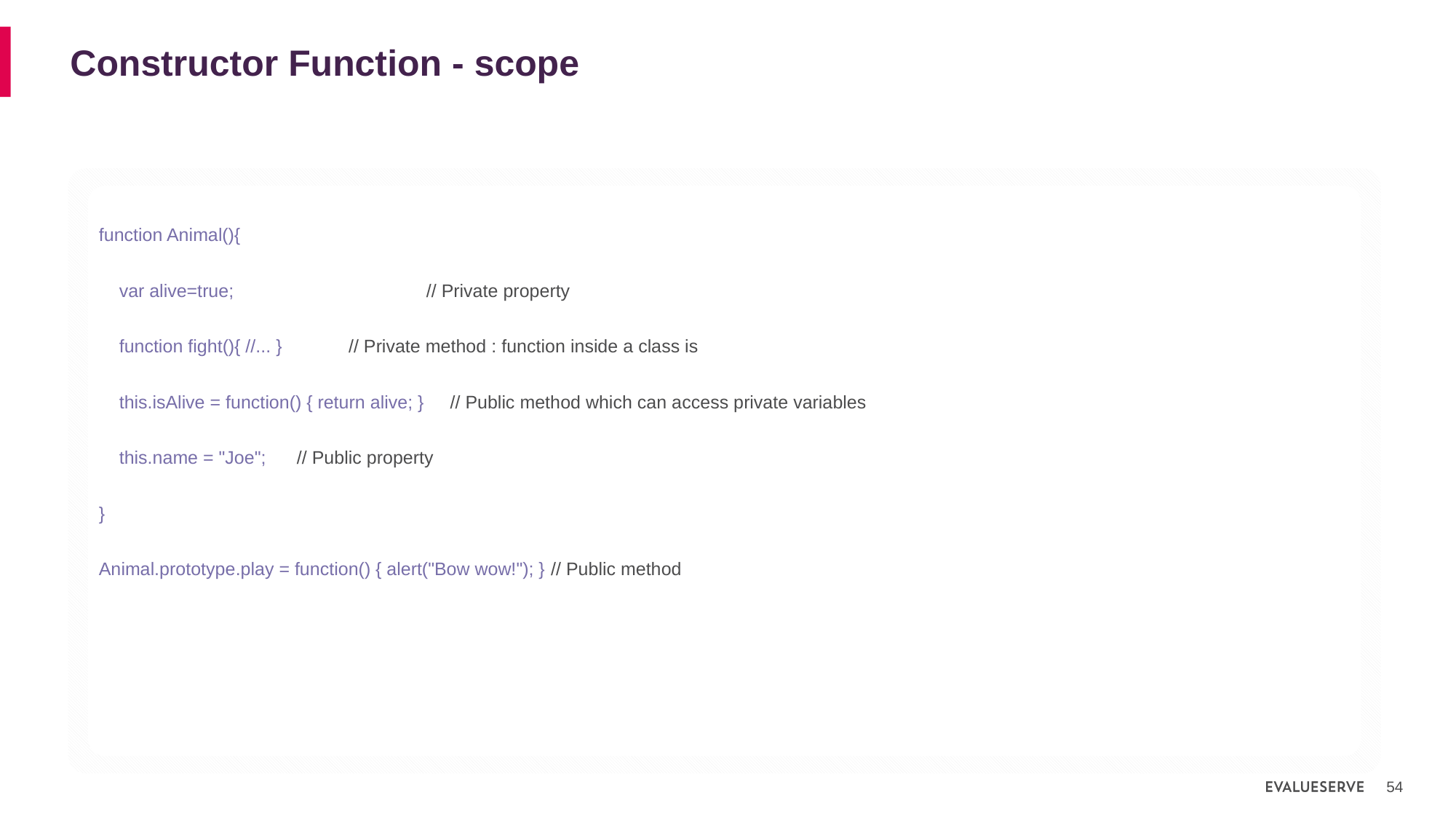

# Constructor Function - scope

function Animal(){

    var alive=true;		// Private property

    function fight(){ //... }             // Private method : function inside a class is

    this.isAlive = function() { return alive; }     // Public method which can access private variables

    this.name = "Joe";      // Public property

}

Animal.prototype.play = function() { alert("Bow wow!"); } // Public method

54